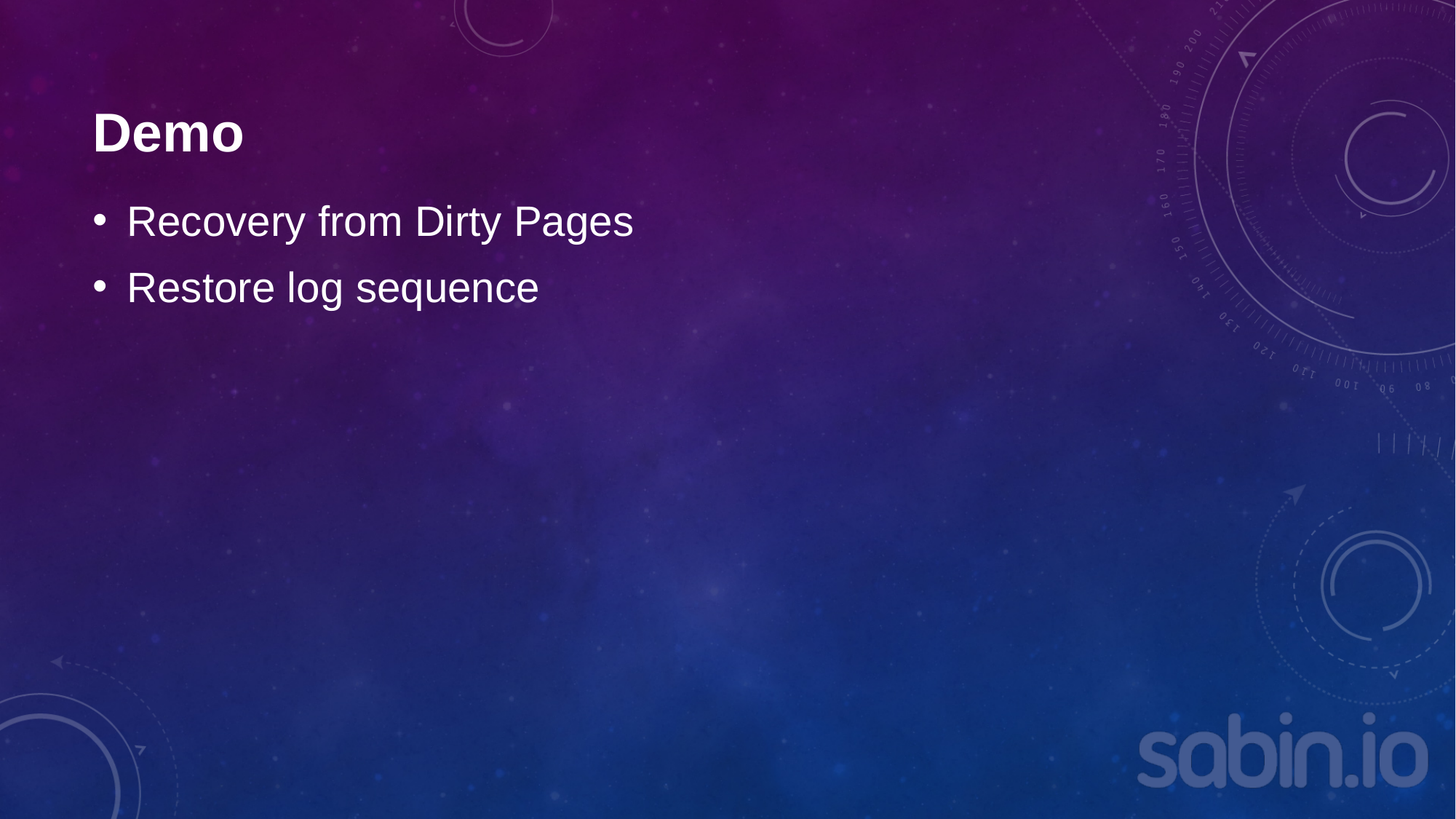

# Demo
Recovery from Dirty Pages
Restore log sequence